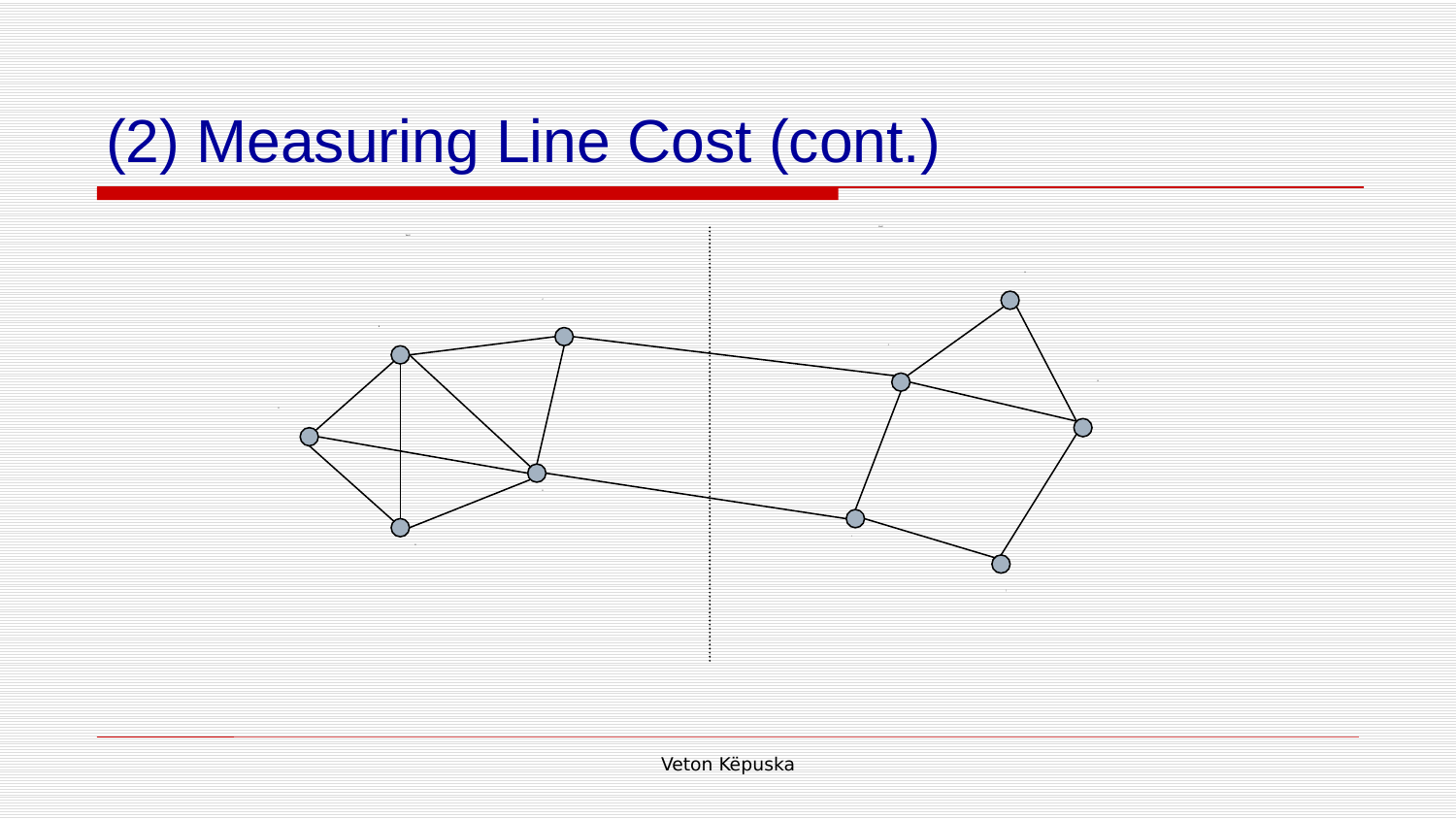

# (2) Measuring Line Cost (cont.)

East
West

G
C

B

F

H
A

E

I
D

J

Veton Këpuska
31